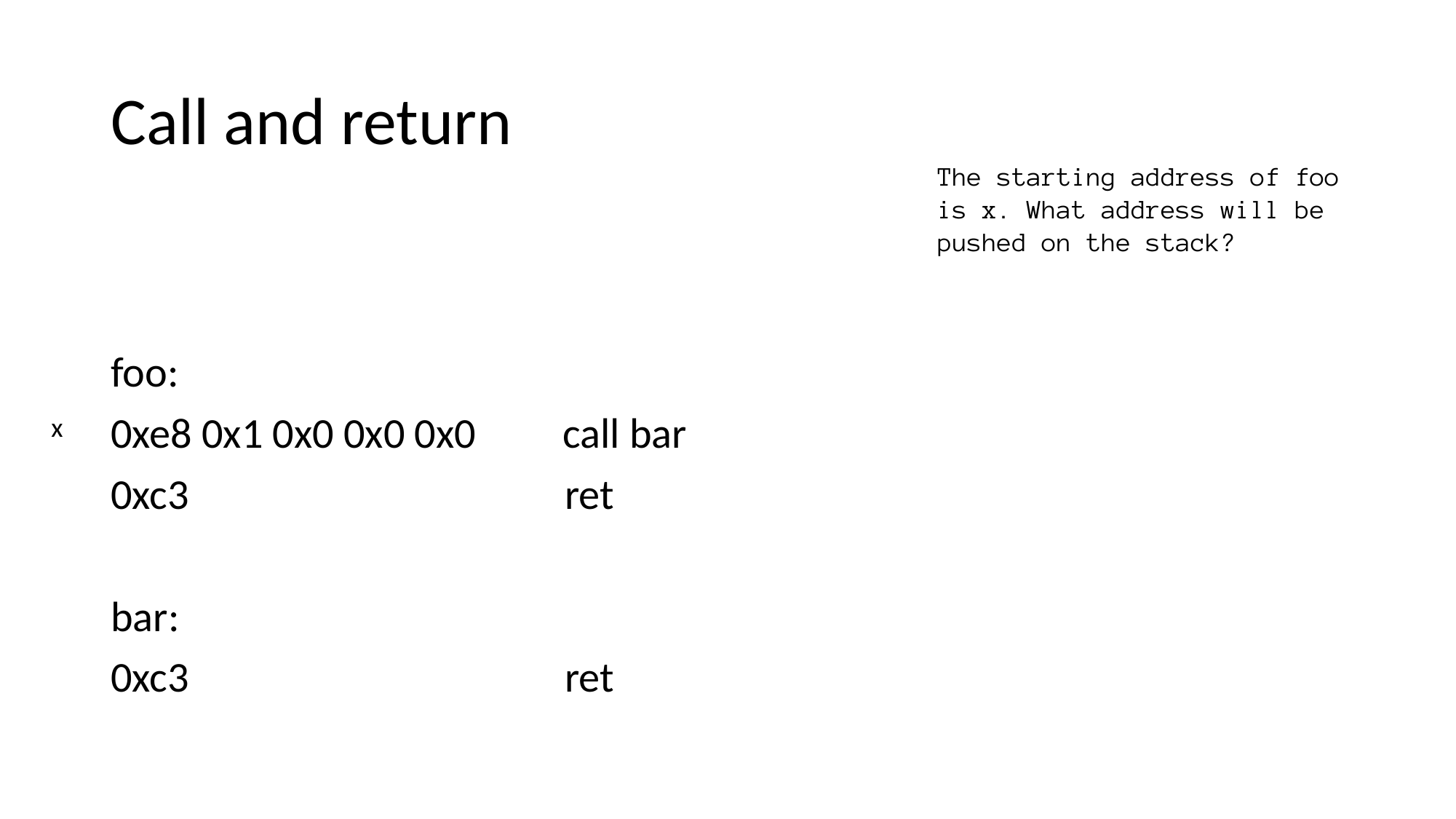

# Call and return
The starting address of foo is x. What address will be pushed on the stack?

foo:
0xe8 0x1 0x0 0x0 0x0         call bar
0xc3                                       ret

bar:
0xc3                                       ret
x